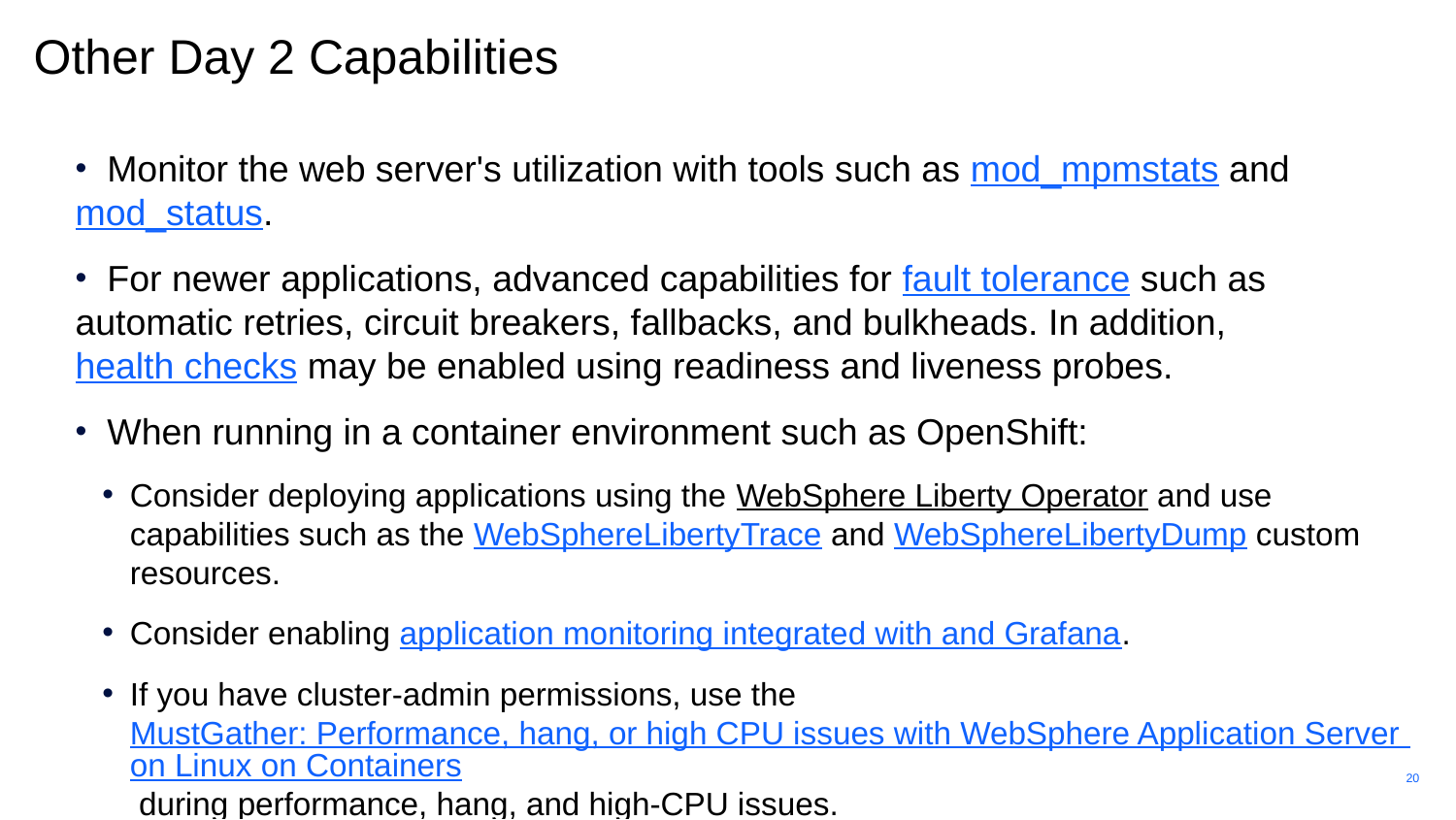

# Other Day 2 Capabilities
  Monitor the web server's utilization with tools such as mod_mpmstats and mod_status.
  For newer applications, advanced capabilities for fault tolerance such as automatic retries, circuit breakers, fallbacks, and bulkheads. In addition, health checks may be enabled using readiness and liveness probes.
  When running in a container environment such as OpenShift:
Consider deploying applications using the WebSphere Liberty Operator and use capabilities such as the WebSphereLibertyTrace and WebSphereLibertyDump custom resources.
Consider enabling application monitoring integrated with and Grafana.
If you have cluster-admin permissions, use the MustGather: Performance, hang, or high CPU issues with WebSphere Application Server on Linux on Containers during performance, hang, and high-CPU issues.
20